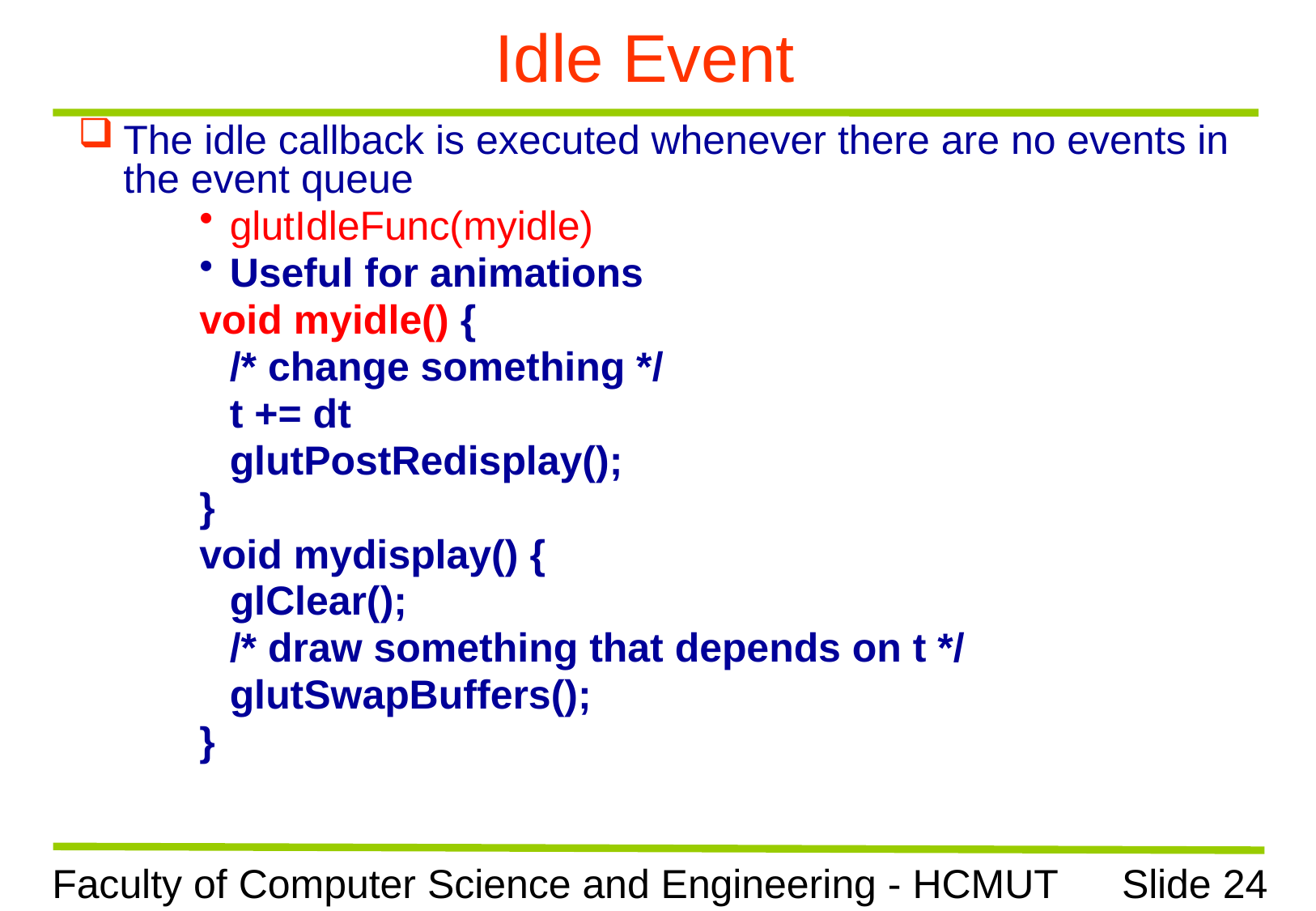

# Idle Event
The idle callback is executed whenever there are no events in the event queue
glutIdleFunc(myidle)
Useful for animations
void myidle() {
	/* change something */
	t += dt
	glutPostRedisplay();
}
void mydisplay() {
	glClear();
	/* draw something that depends on t */
	glutSwapBuffers();
}